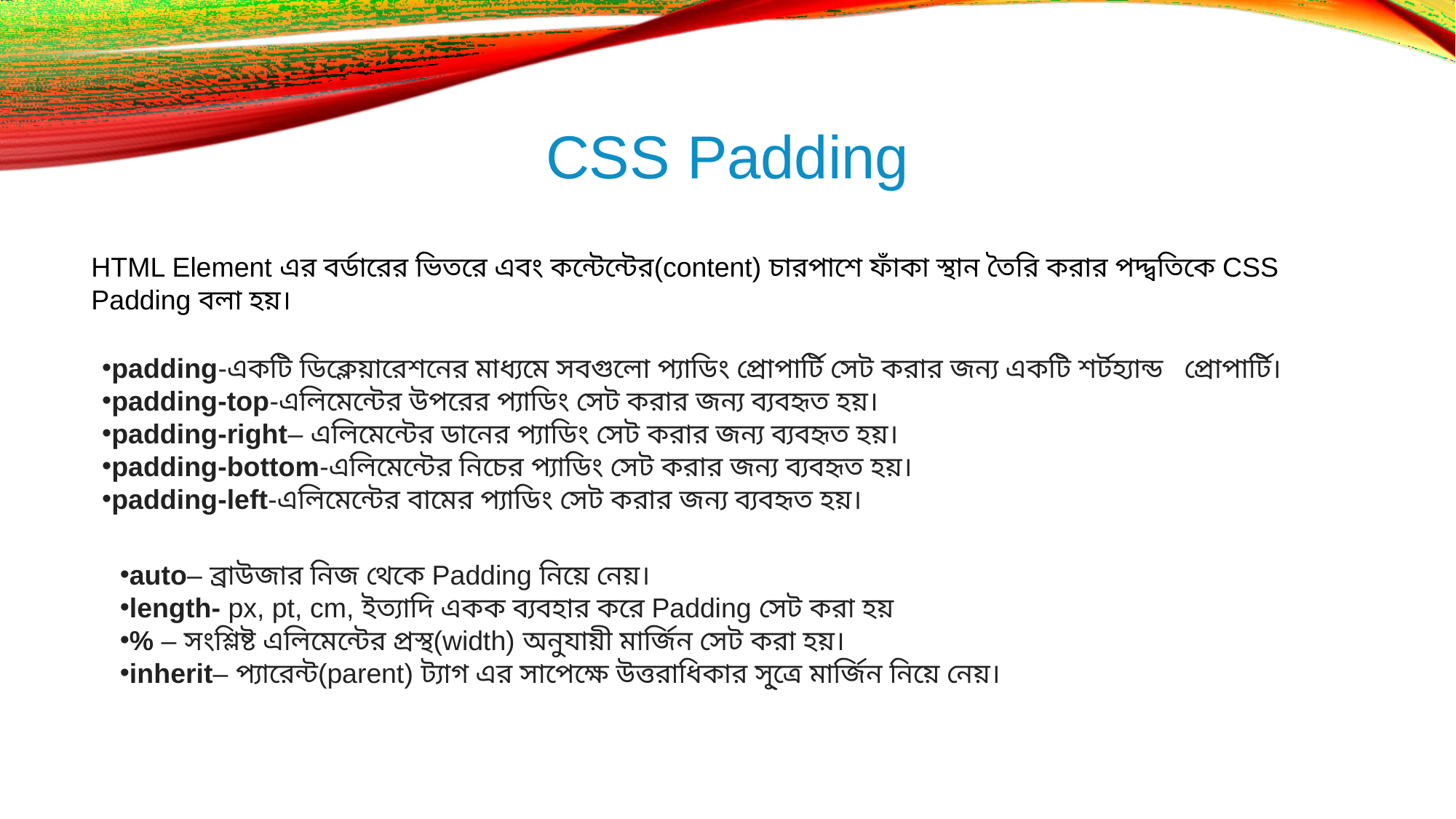

# CSS Padding
HTML Element এর বর্ডারের ভিতরে এবং কন্টেন্টের(content) চারপাশে ফাঁকা স্থান তৈরি করার পদ্দ্বতিকে CSS Padding বলা হয়।
padding-একটি ডিক্লেয়ারেশনের মাধ্যমে সবগুলো প্যাডিং প্রোপার্টি সেট করার জন্য একটি শর্টহ্যান্ড   প্রোপার্টি।
padding-top-এলিমেন্টের উপরের প্যাডিং সেট করার জন্য ব্যবহৃত হয়।
padding-right– এলিমেন্টের ডানের প্যাডিং সেট করার জন্য ব্যবহৃত হয়।
padding-bottom-এলিমেন্টের নিচের প্যাডিং সেট করার জন্য ব্যবহৃত হয়।
padding-left-এলিমেন্টের বামের প্যাডিং সেট করার জন্য ব্যবহৃত হয়।
auto– ব্রাউজার নিজ থেকে Padding নিয়ে নেয়।
length- px, pt, cm, ইত্যাদি একক ব্যবহার করে Padding সেট করা হয়
% – সংশ্লিষ্ট এলিমেন্টের প্রস্থ(width) অনুযায়ী মার্জিন সেট করা হয়।
inherit– প্যারেন্ট(parent) ট্যাগ এর সাপেক্ষে উত্তরাধিকার সূ্ত্রে মার্জিন নিয়ে নেয়।